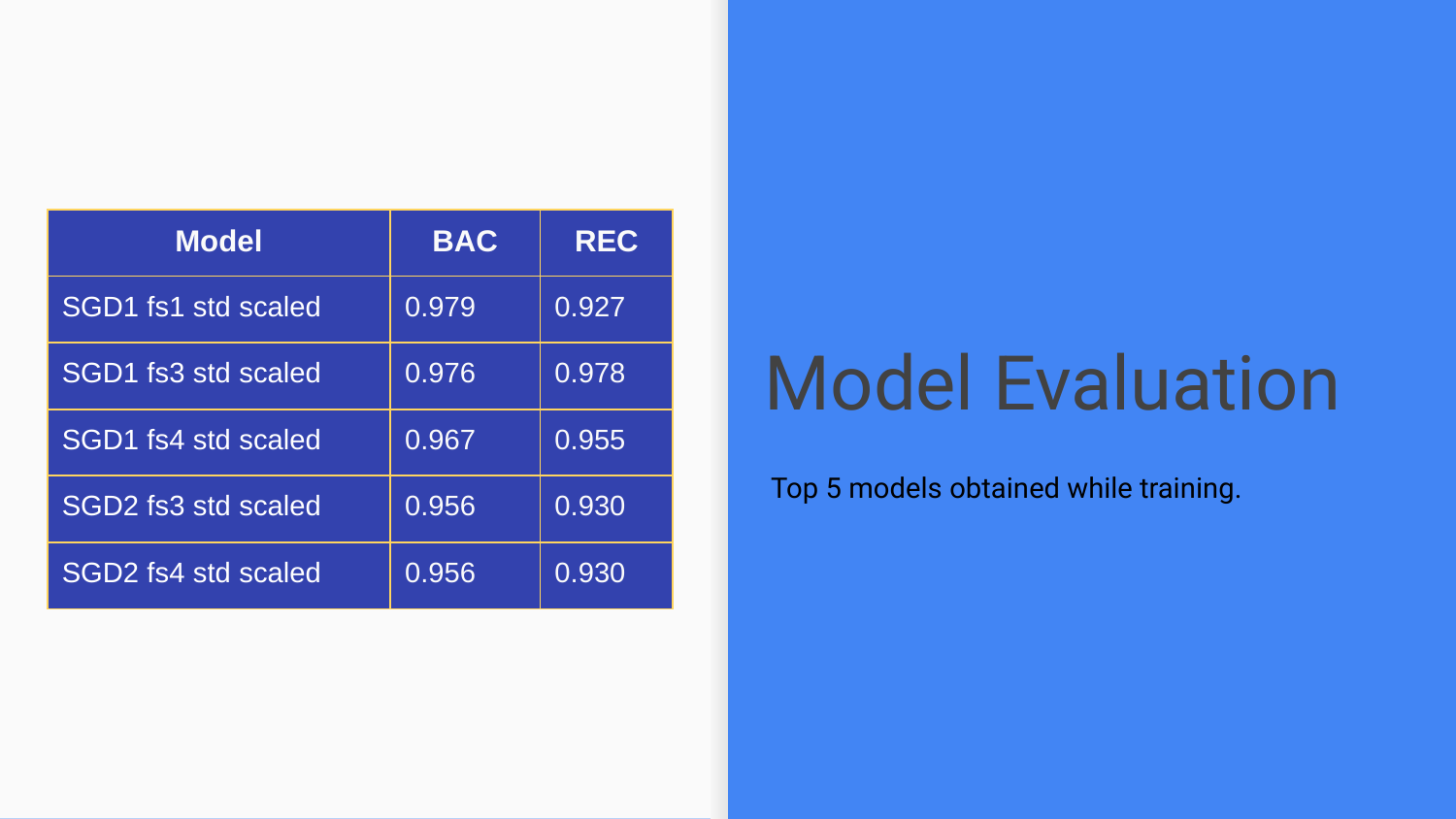

| Model | BAC | REC |
| --- | --- | --- |
| SGD1 fs1 std scaled | 0.979 | 0.927 |
| SGD1 fs3 std scaled | 0.976 | 0.978 |
| SGD1 fs4 std scaled | 0.967 | 0.955 |
| SGD2 fs3 std scaled | 0.956 | 0.930 |
| SGD2 fs4 std scaled | 0.956 | 0.930 |

# Model Evaluation
Top 5 models obtained while training.